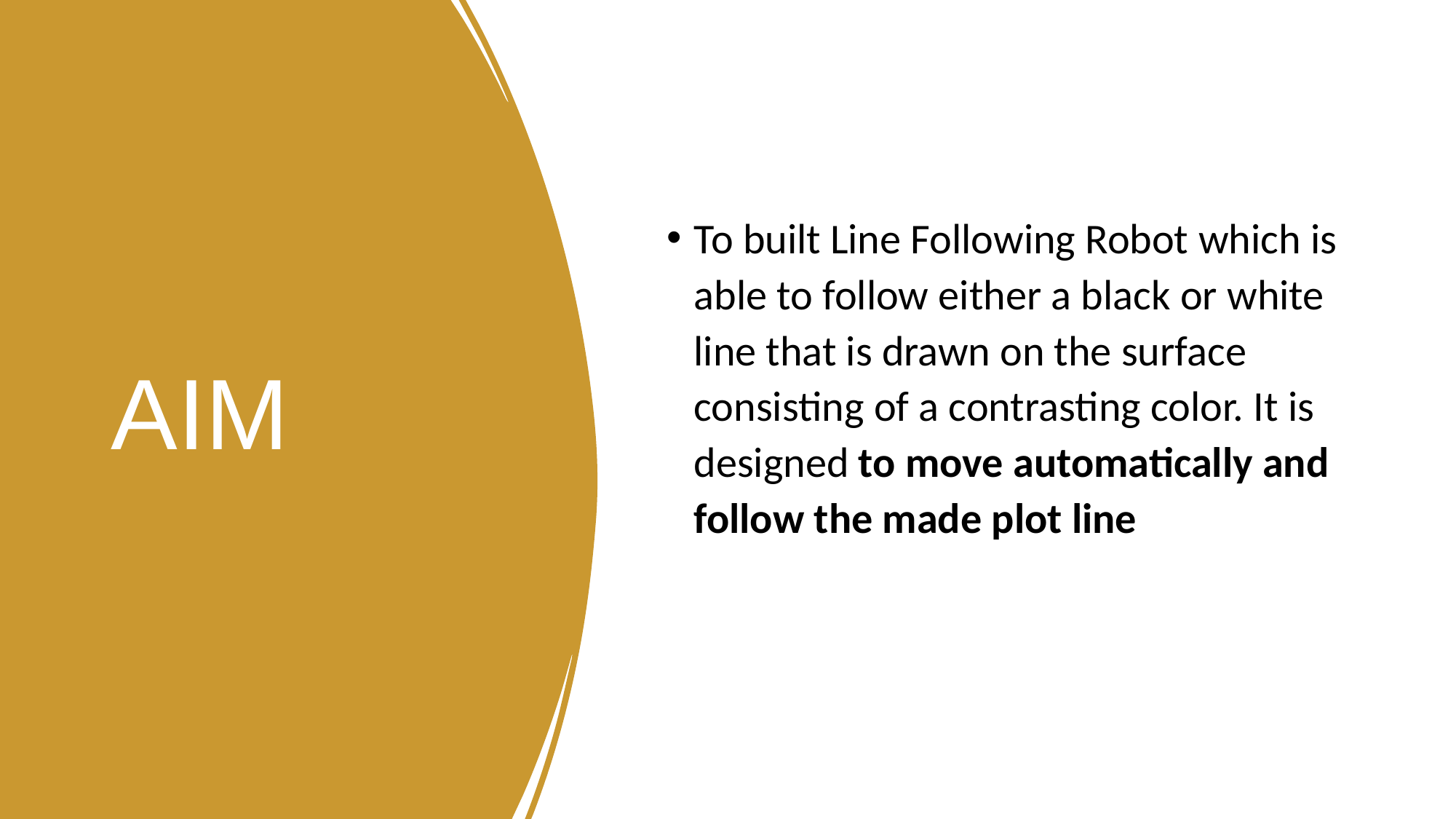

# AIM
To built Line Following Robot which is able to follow either a black or white line that is drawn on the surface consisting of a contrasting color. It is designed to move automatically and follow the made plot line